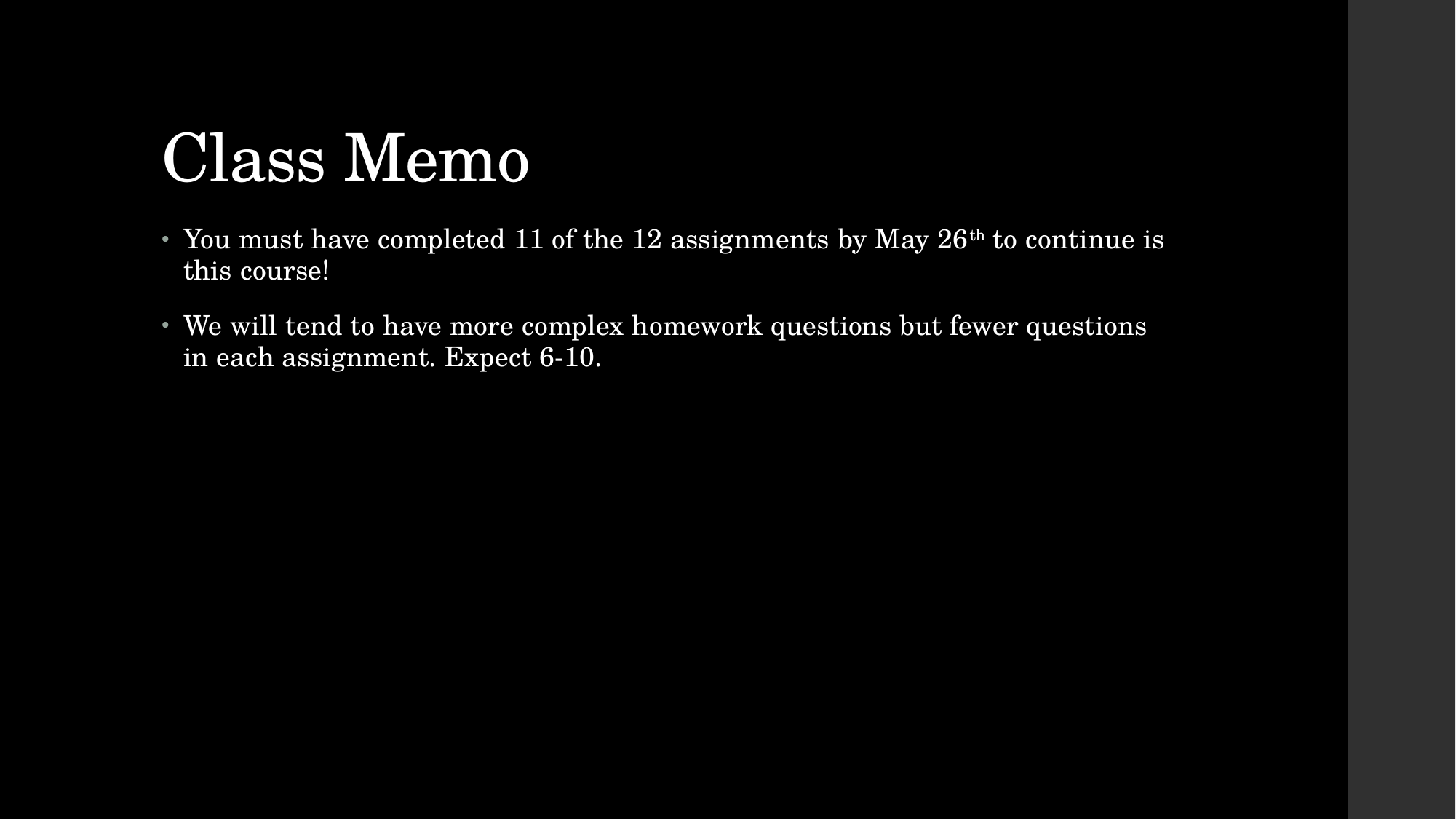

# Class Memo
You must have completed 11 of the 12 assignments by May 26th to continue is this course!
We will tend to have more complex homework questions but fewer questions in each assignment. Expect 6-10.